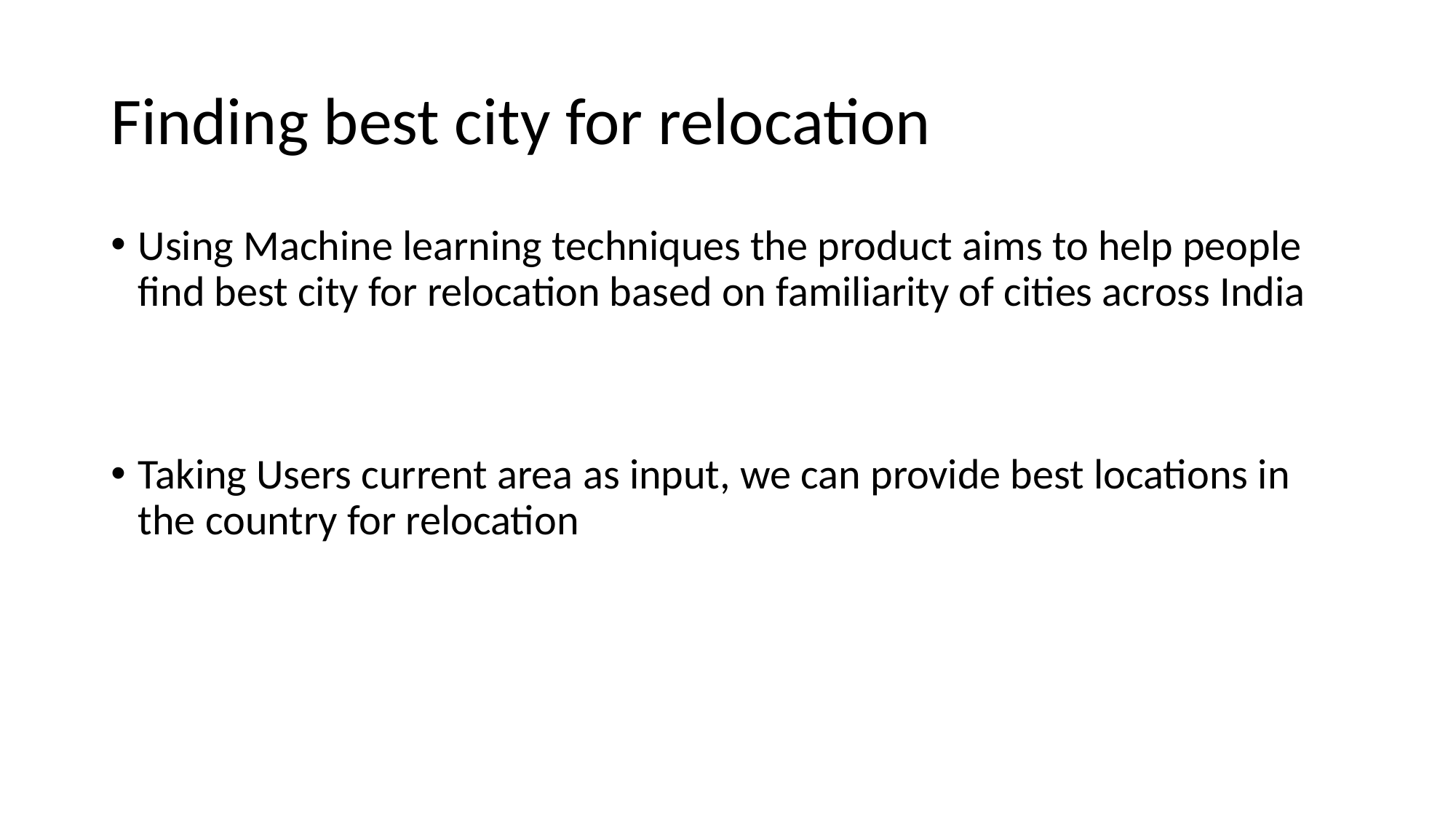

# Finding best city for relocation
Using Machine learning techniques the product aims to help people find best city for relocation based on familiarity of cities across India

Taking Users current area as input, we can provide best locations in the country for relocation